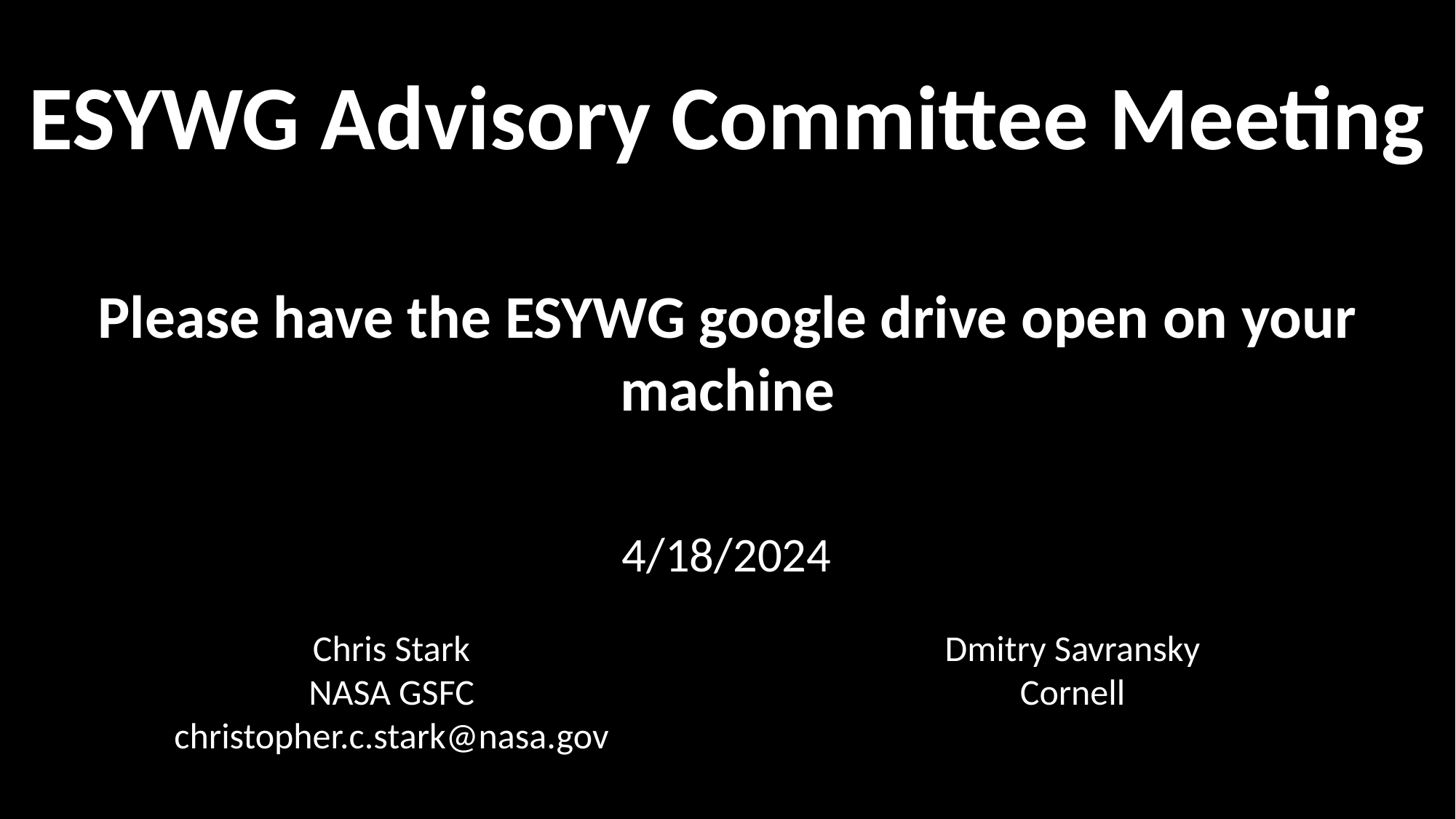

# ESYWG Advisory Committee Meeting Please have the ESYWG google drive open on your machine
4/18/2024

Dmitry Savransky
Cornell
Chris Stark
NASA GSFC
christopher.c.stark@nasa.gov